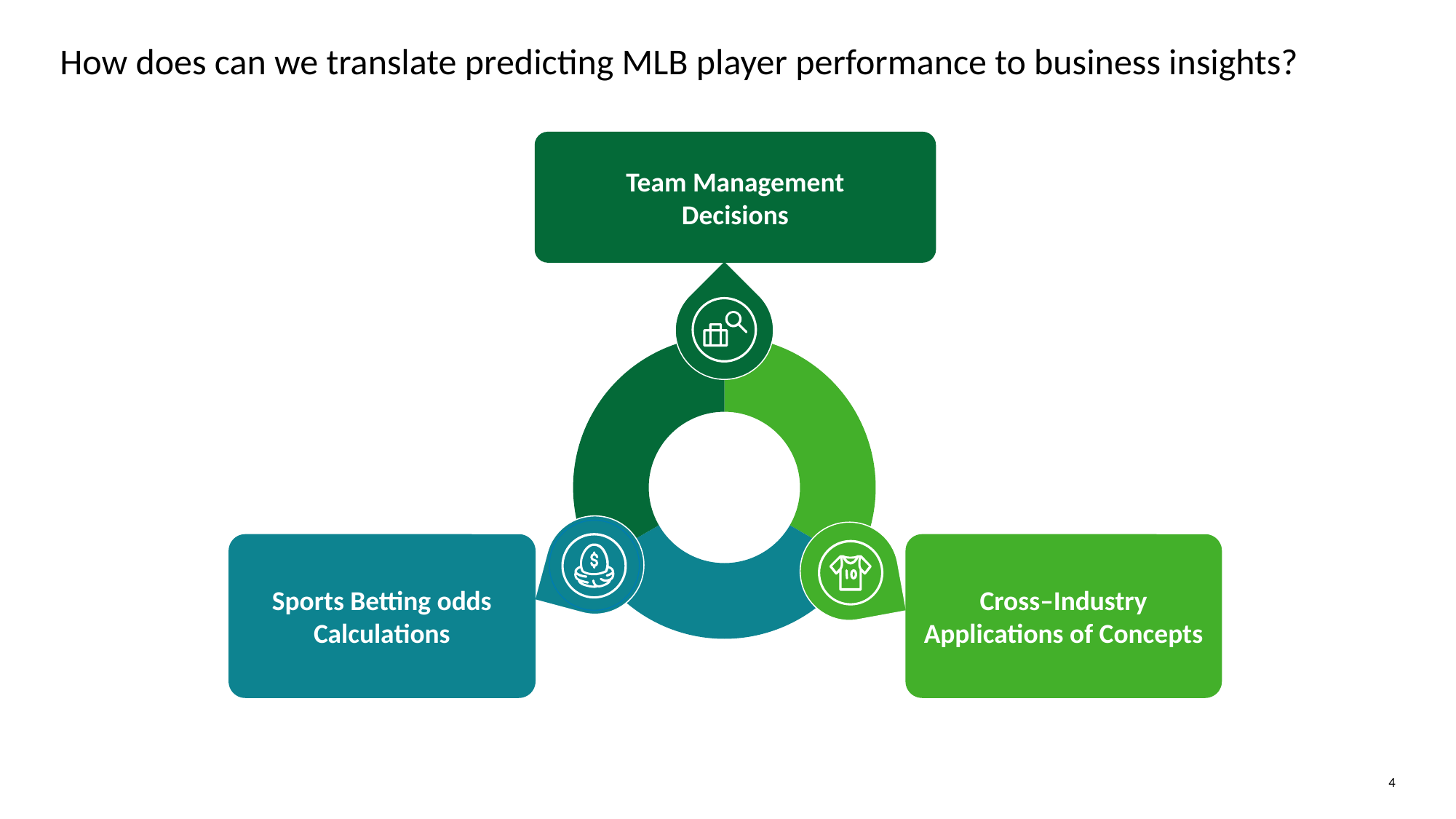

# How does can we translate predicting MLB player performance to business insights?

Team Management
Decisions

### Chart

| Category | Sales |
|---|---|
| 1st Qtr | 0.3 |
| 2nd Qtr | 0.3 |
| 3rd Qtr | 0.3 |

Sports Betting odds Calculations
Cross–Industry Applications of Concepts